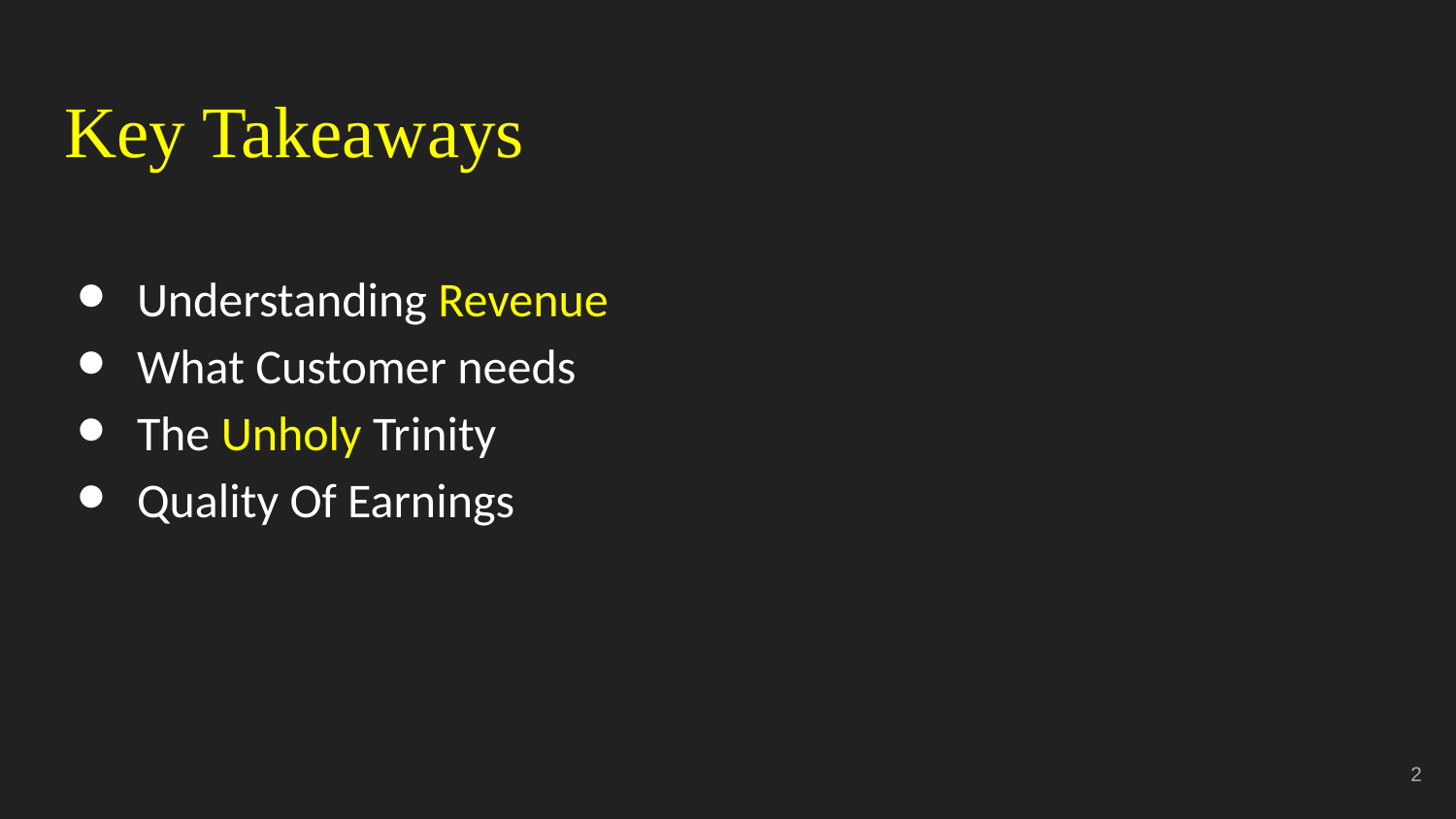

# Key Takeaways
Understanding Revenue
What Customer needs
The Unholy Trinity
Quality Of Earnings
2